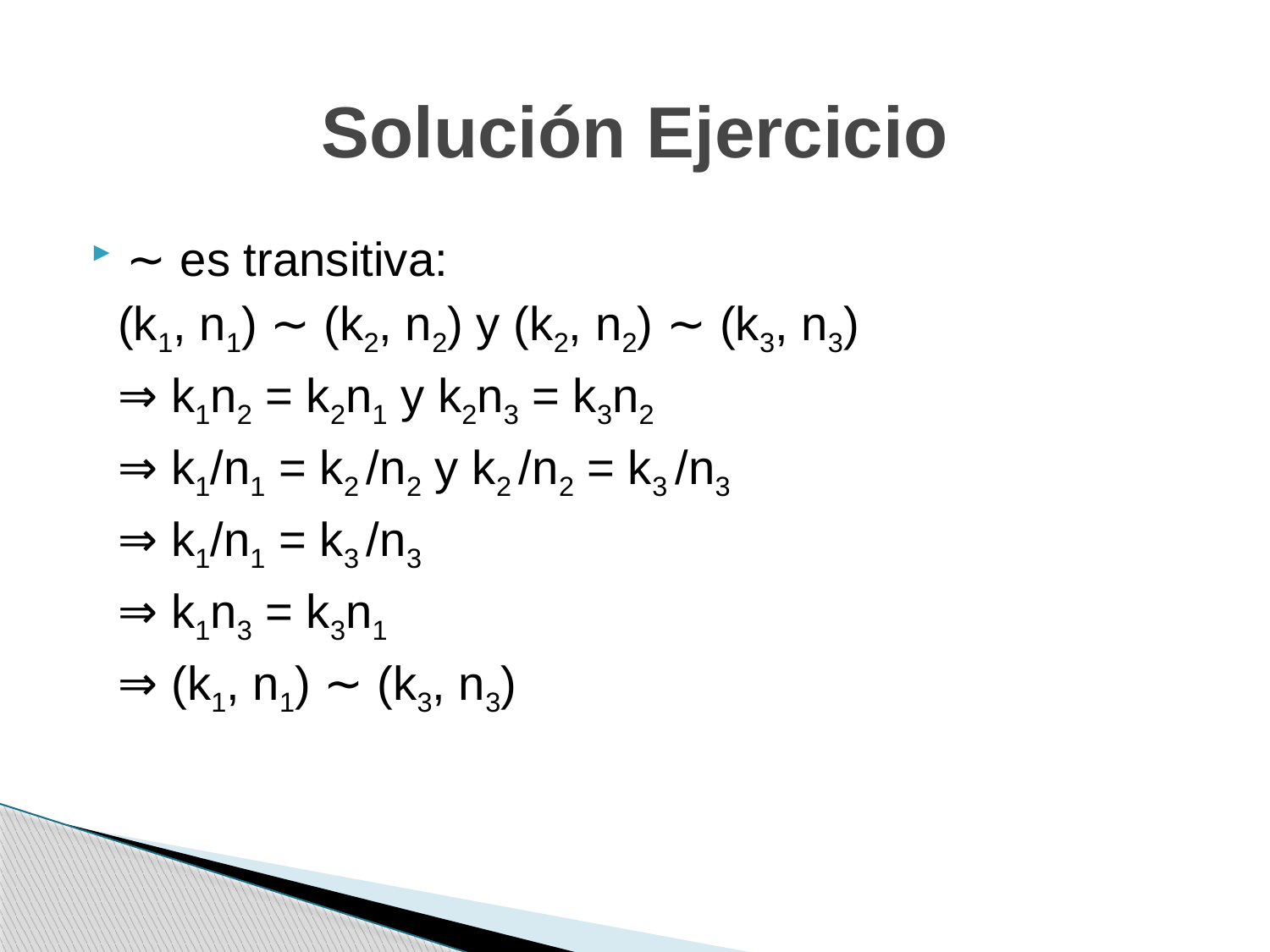

# Solución Ejercicio
∼ es transitiva:
  (k1, n1) ∼ (k2, n2) y (k2, n2) ∼ (k3, n3)
  ⇒ k1n2 = k2n1 y k2n3 = k3n2
  ⇒ k1/n1 = k2 /n2 y k2 /n2 = k3 /n3
  ⇒ k1/n1 = k3 /n3
  ⇒ k1n3 = k3n1
  ⇒ (k1, n1) ∼ (k3, n3)